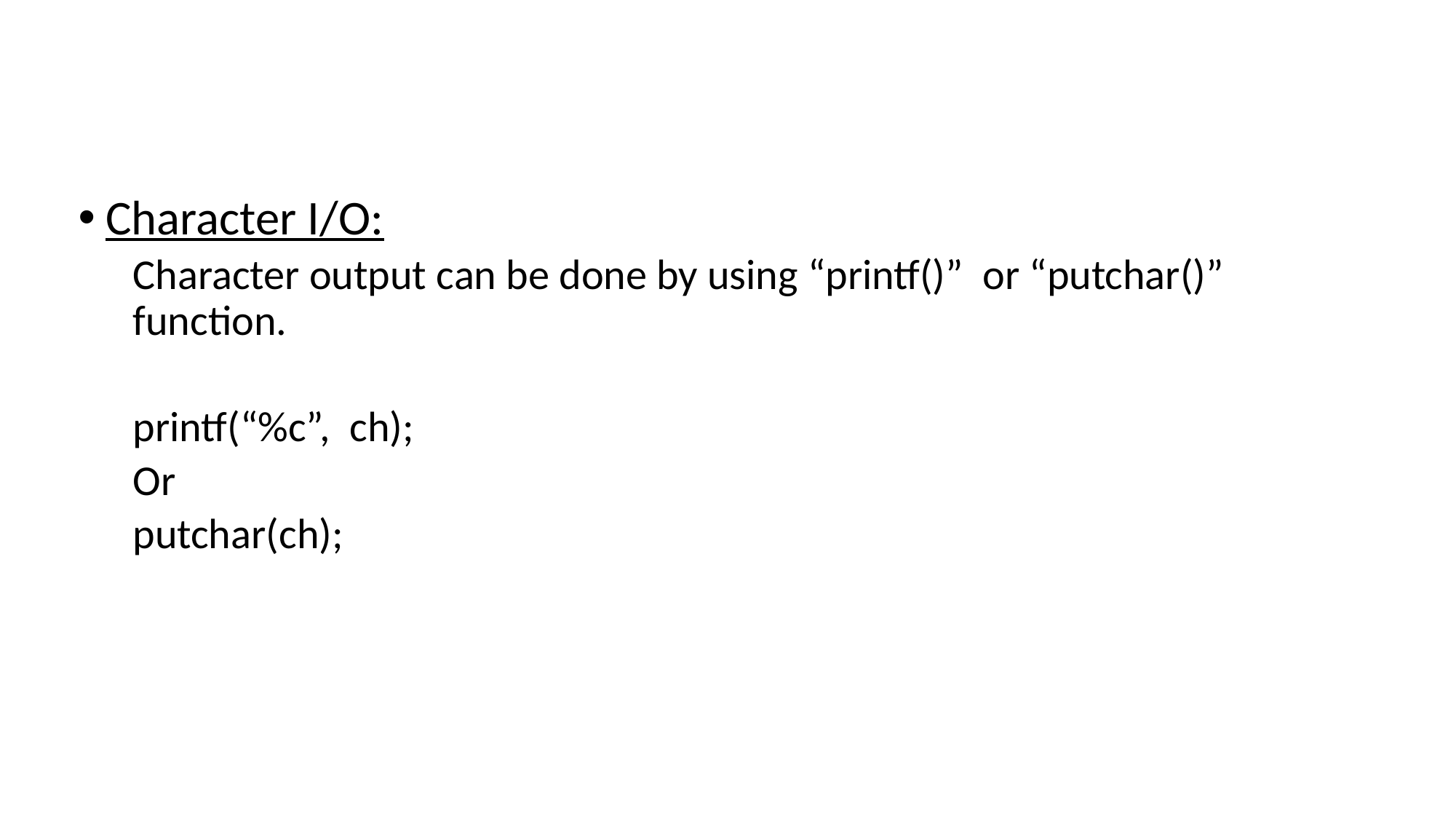

Character I/O:
Character output can be done by using “printf()”  or “putchar()” function.

printf(“%c”,  ch);
Or
putchar(ch);